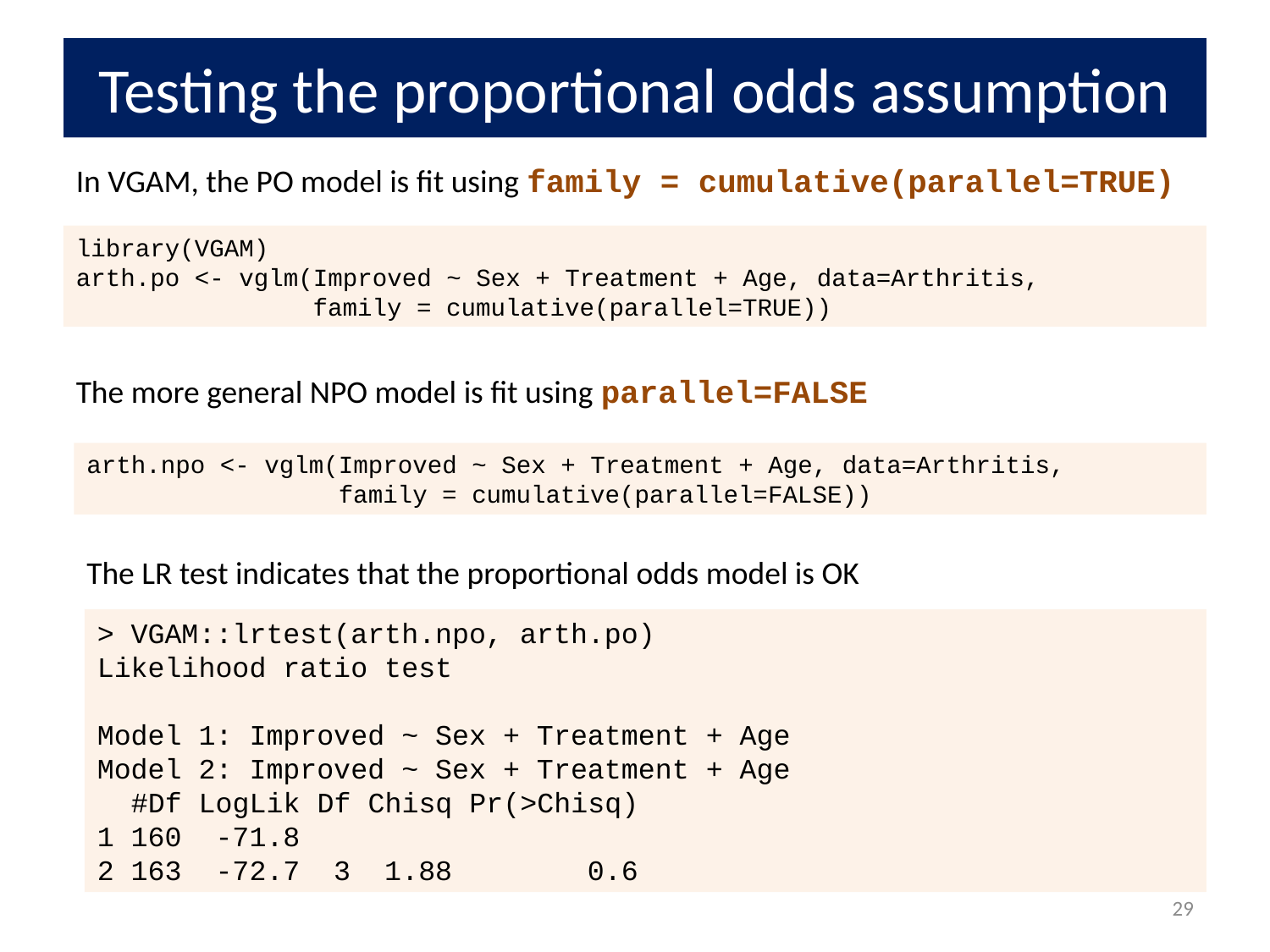

# Testing the proportional odds assumption
In VGAM, the PO model is fit using family = cumulative(parallel=TRUE)
library(VGAM)
arth.po <- vglm(Improved ~ Sex + Treatment + Age, data=Arthritis,
                family = cumulative(parallel=TRUE))
The more general NPO model is fit using parallel=FALSE
arth.npo <- vglm(Improved ~ Sex + Treatment + Age, data=Arthritis,
                 family = cumulative(parallel=FALSE))
The LR test indicates that the proportional odds model is OK
> VGAM::lrtest(arth.npo, arth.po)
Likelihood ratio test

Model 1: Improved ~ Sex + Treatment + Age
Model 2: Improved ~ Sex + Treatment + Age
  #Df LogLik Df Chisq Pr(>Chisq)
1 160  -71.8
2 163  -72.7  3  1.88        0.6
29